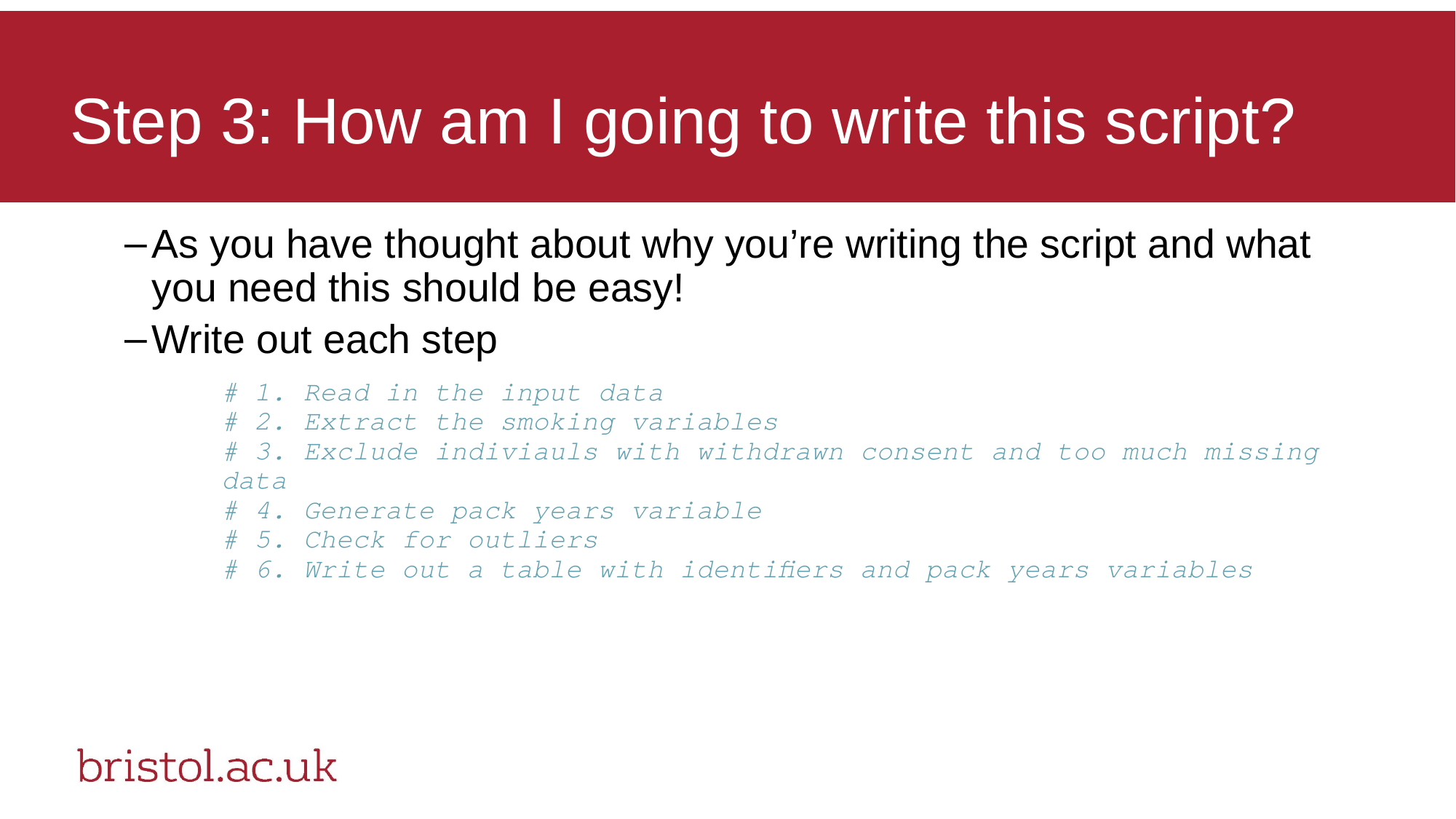

# Step 3: How am I going to write this script?
As you have thought about why you’re writing the script and what you need this should be easy!
Write out each step
# 1. Read in the input data # 2. Extract the smoking variables # 3. Exclude indiviauls with withdrawn consent and too much missing data # 4. Generate pack years variable # 5. Check for outliers # 6. Write out a table with identifiers and pack years variables